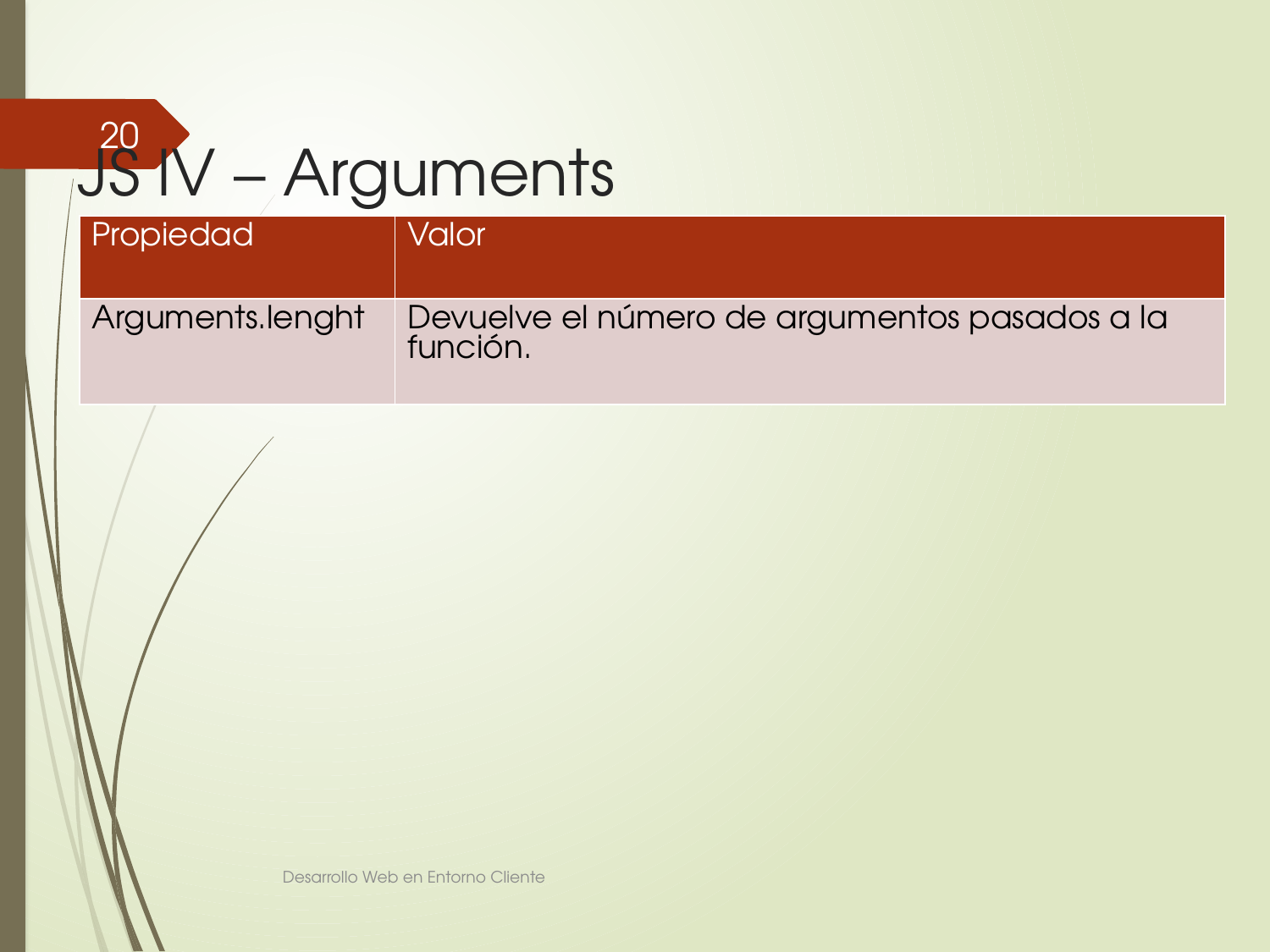

20
# JS IV – Arguments
| Propiedad | Valor |
| --- | --- |
| Arguments.lenght | Devuelve el número de argumentos pasados a la función. |
Desarrollo Web en Entorno Cliente